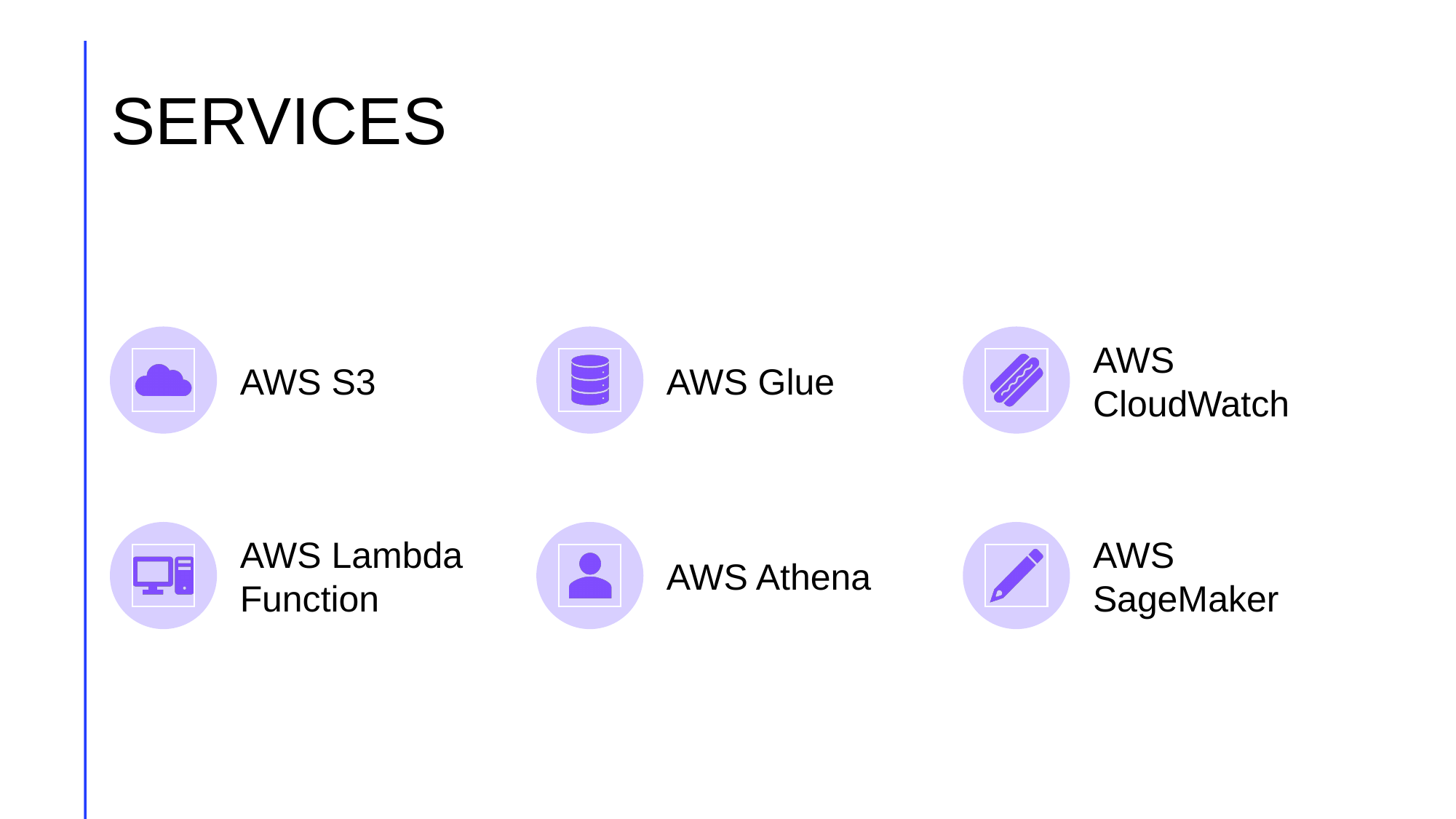

# SERVICES
AWS S3
AWS Glue
AWS CloudWatch
AWS Lambda Function
AWS Athena
AWS SageMaker